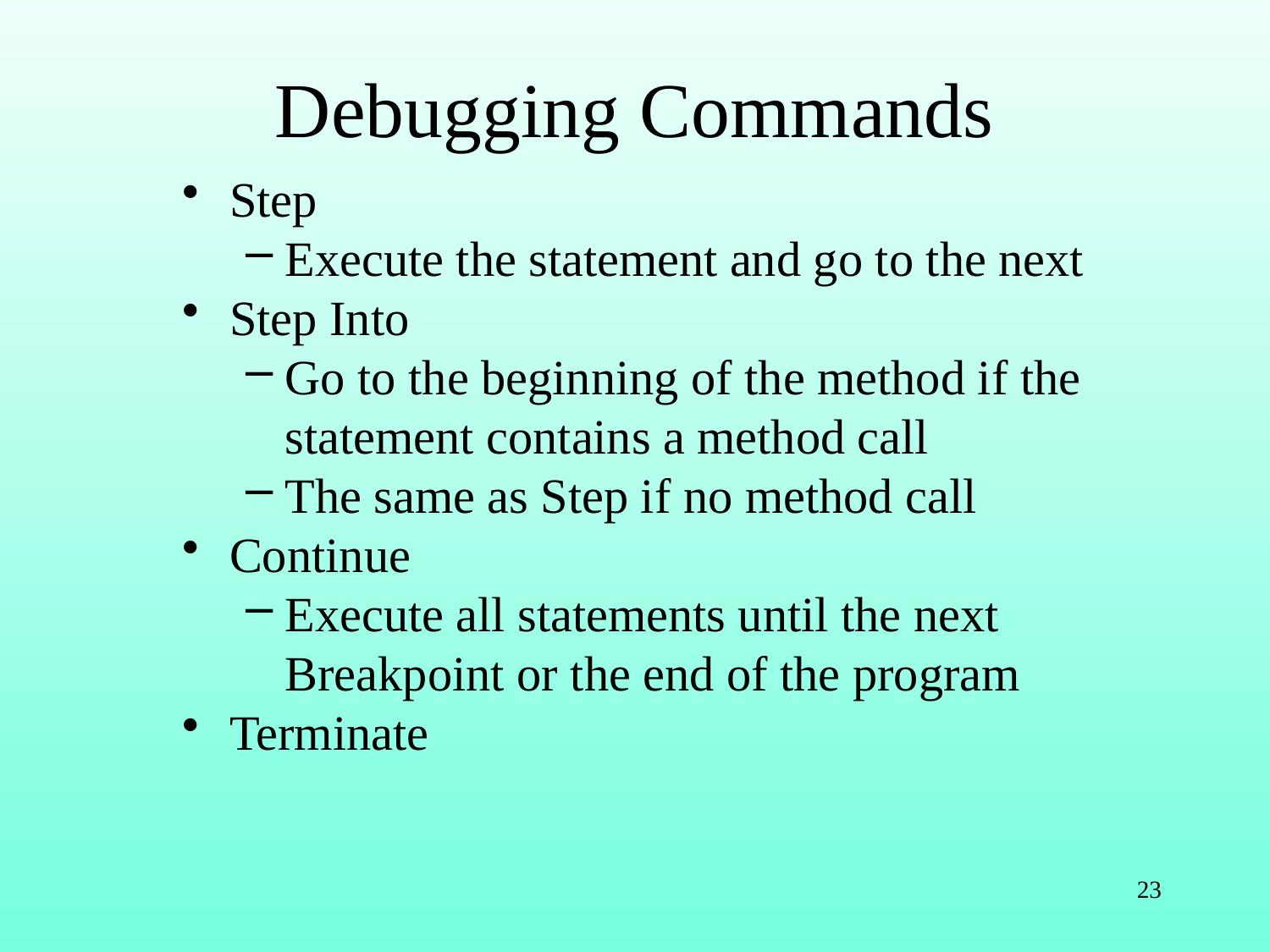

# Debugging Commands
Step
Execute the statement and go to the next
Step Into
Go to the beginning of the method if the statement contains a method call
The same as Step if no method call
Continue
Execute all statements until the next Breakpoint or the end of the program
Terminate
23